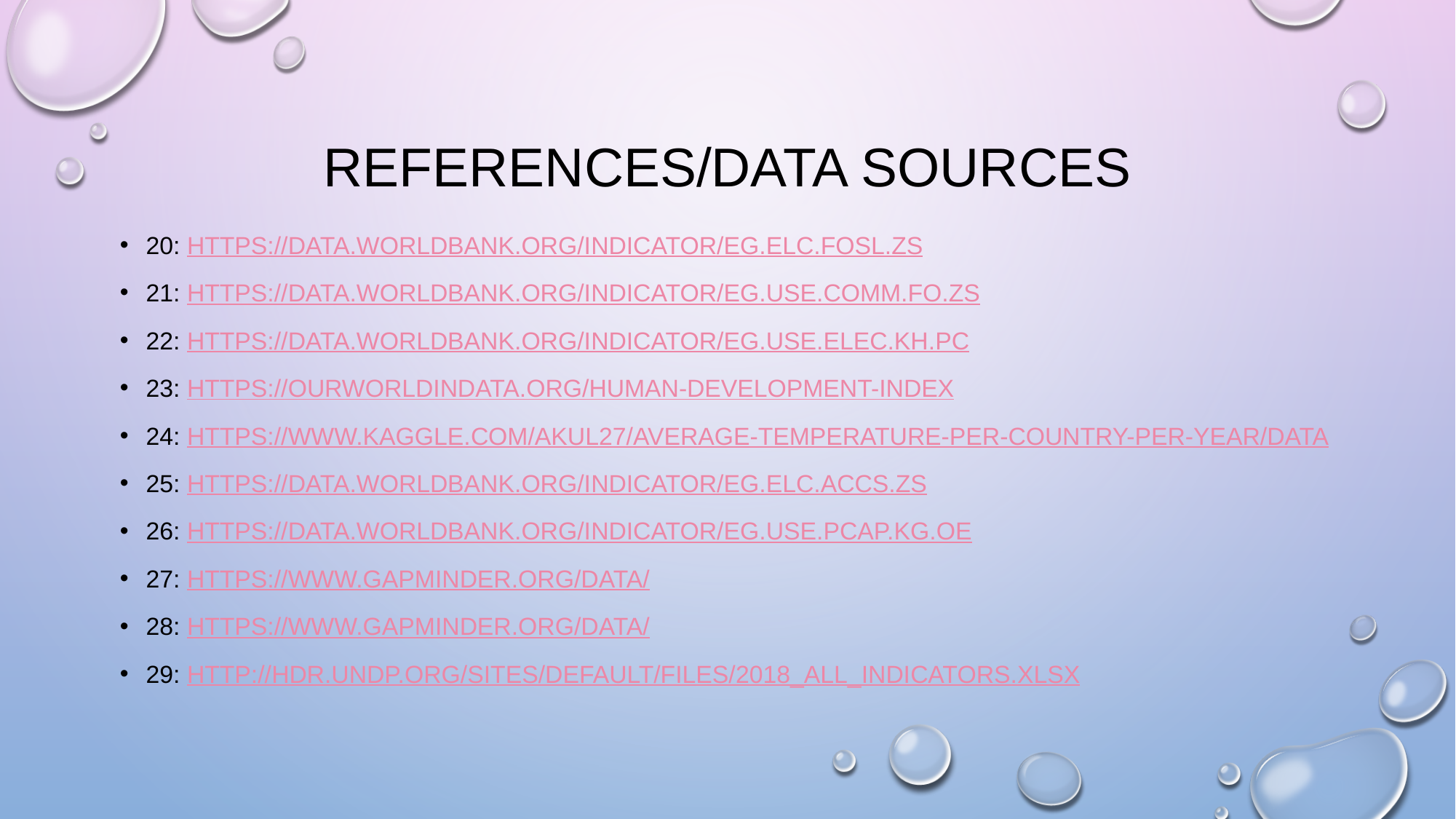

# References/data sources
20: https://data.worldbank.org/indicator/EG.ELC.FOSL.ZS
21: https://data.worldbank.org/indicator/EG.USE.COMM.FO.ZS
22: https://data.worldbank.org/indicator/EG.USE.ELEC.KH.PC
23: https://ourworldindata.org/human-development-index
24: https://www.kaggle.com/akul27/average-temperature-per-country-per-year/data
25: https://data.worldbank.org/indicator/EG.ELC.ACCS.ZS
26: https://data.worldbank.org/indicator/EG.USE.PCAP.KG.OE
27: https://www.gapminder.org/data/
28: https://www.gapminder.org/data/
29: http://hdr.undp.org/sites/default/files/2018_all_indicators.xlsx